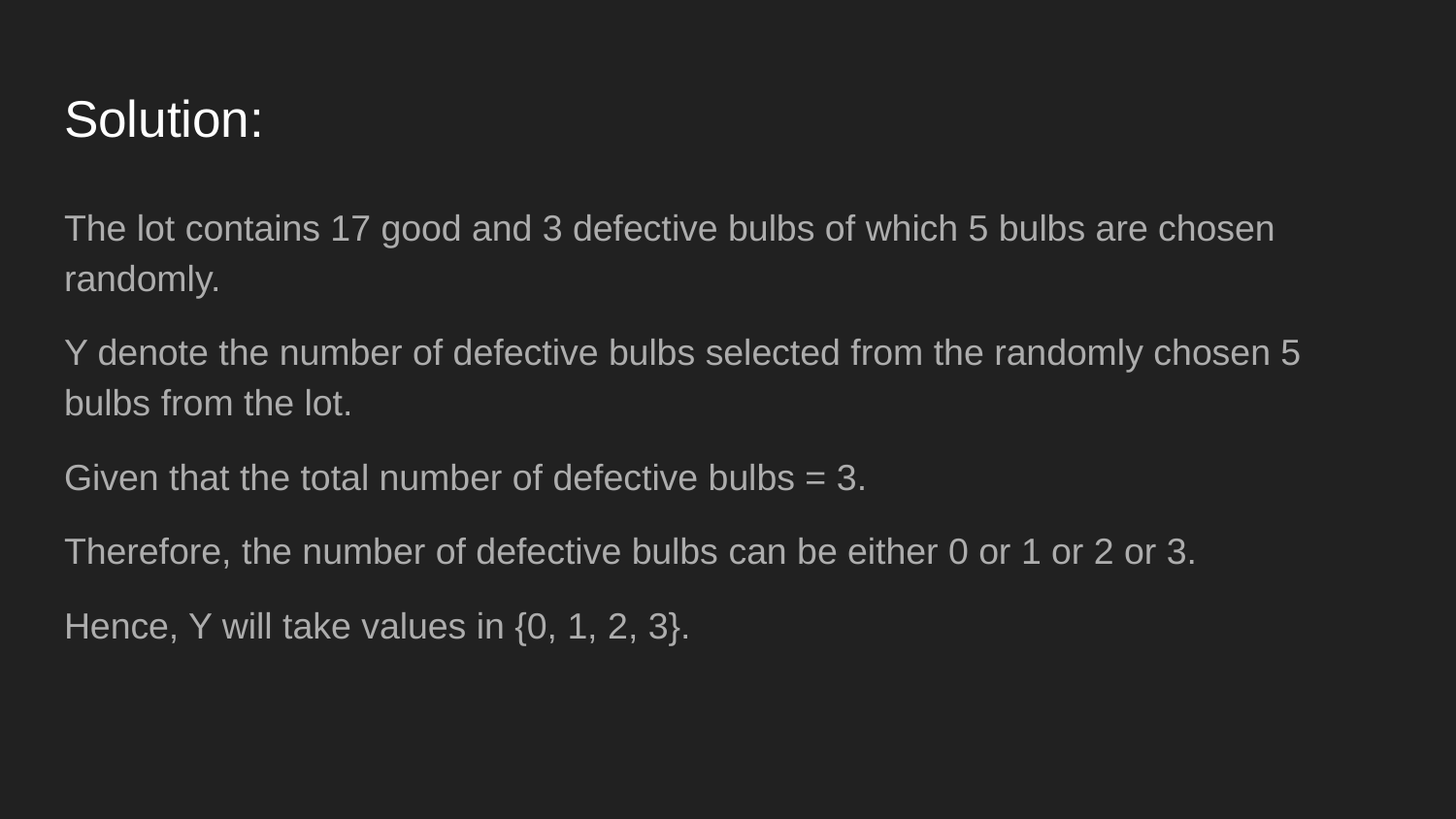

# Solution:
The lot contains 17 good and 3 defective bulbs of which 5 bulbs are chosen randomly.
Y denote the number of defective bulbs selected from the randomly chosen 5 bulbs from the lot.
Given that the total number of defective bulbs = 3.
Therefore, the number of defective bulbs can be either 0 or 1 or 2 or 3.
Hence, Y will take values in {0, 1, 2, 3}.